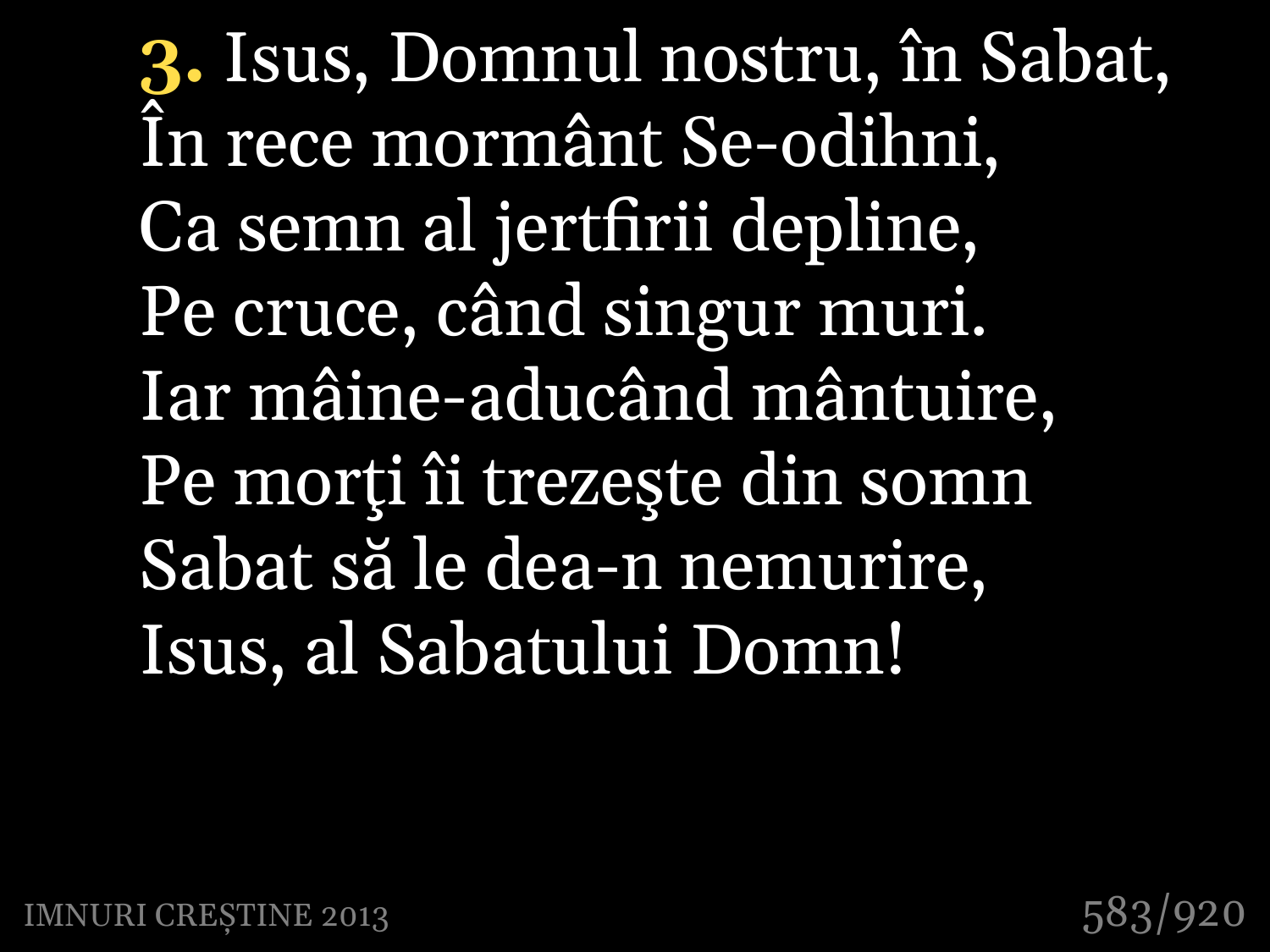

3. Isus, Domnul nostru, în Sabat,
În rece mormânt Se-odihni,
Ca semn al jertfirii depline,
Pe cruce, când singur muri.
Iar mâine-aducând mântuire,
Pe morţi îi trezeşte din somn
Sabat să le dea-n nemurire,
Isus, al Sabatului Domn!
583/920
IMNURI CREȘTINE 2013